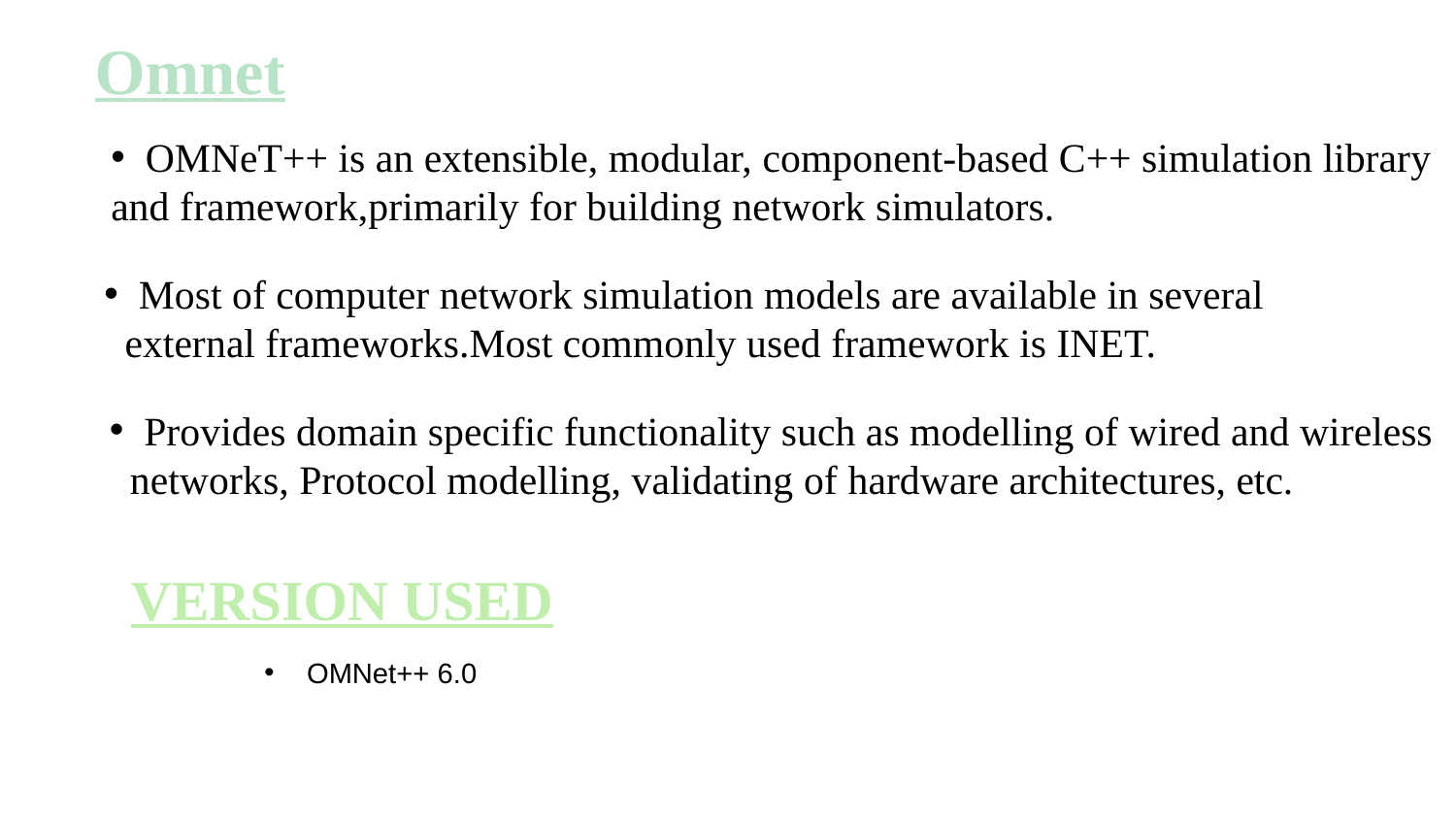

Omnet
OMNeT++ is an extensible, modular, component-based C++ simulation library
and framework,primarily for building network simulators.
Most of computer network simulation models are available in several
  external frameworks.Most commonly used framework is INET.
Provides domain specific functionality such as modelling of wired and wireless
  networks, Protocol modelling, validating of hardware architectures, etc.
VERSION USED
 OMNet++ 6.0
# 11